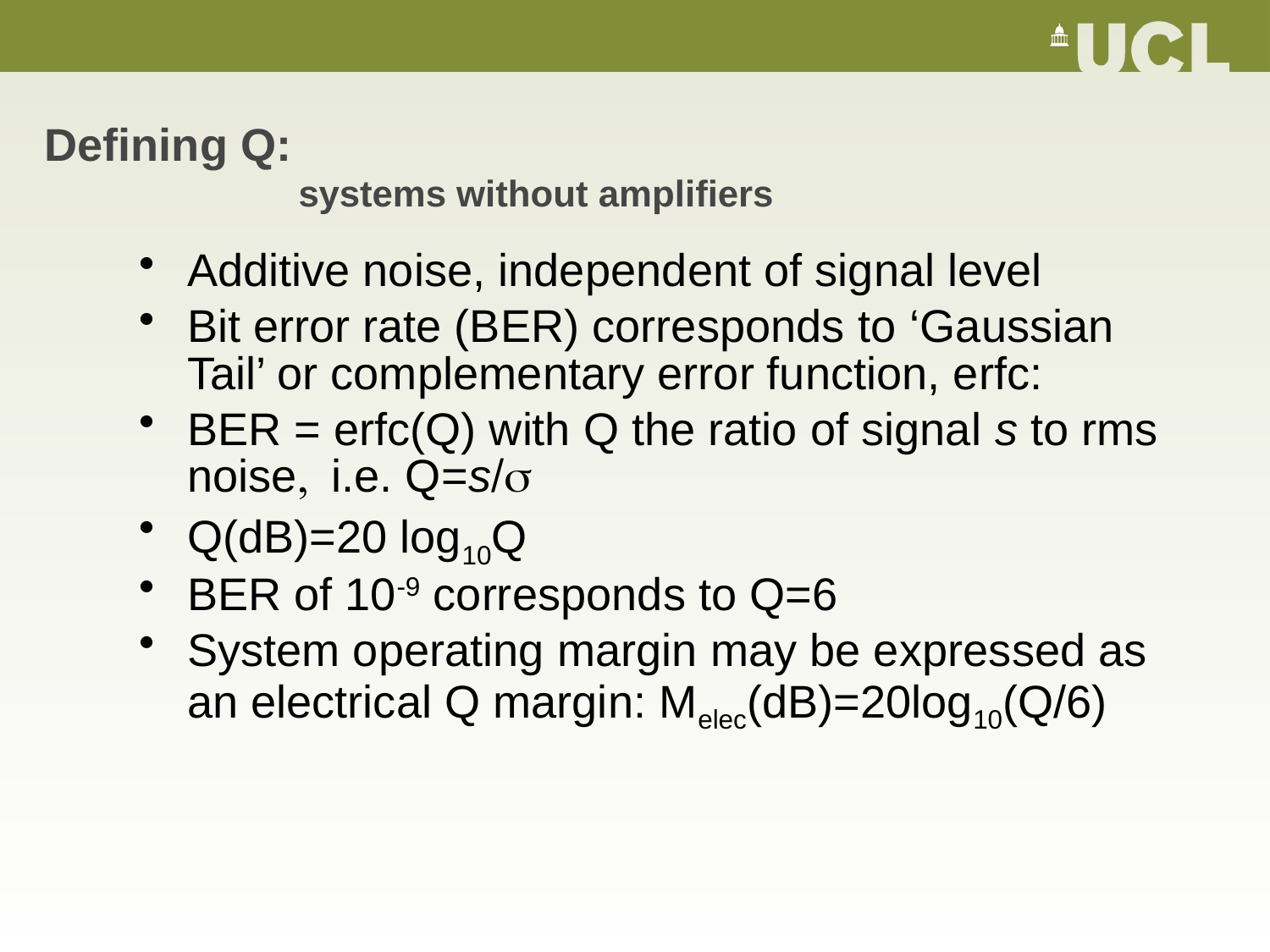

# Defining Q: systems without amplifiers
Additive noise, independent of signal level
Bit error rate (BER) corresponds to ‘Gaussian Tail’ or complementary error function, erfc:
BER = erfc(Q) with Q the ratio of signal s to rms noise, i.e. Q=s/σ
Q(dB)=20 log10Q
BER of 10-9 corresponds to Q=6
System operating margin may be expressed as an electrical Q margin: Melec(dB)=20log10(Q/6)